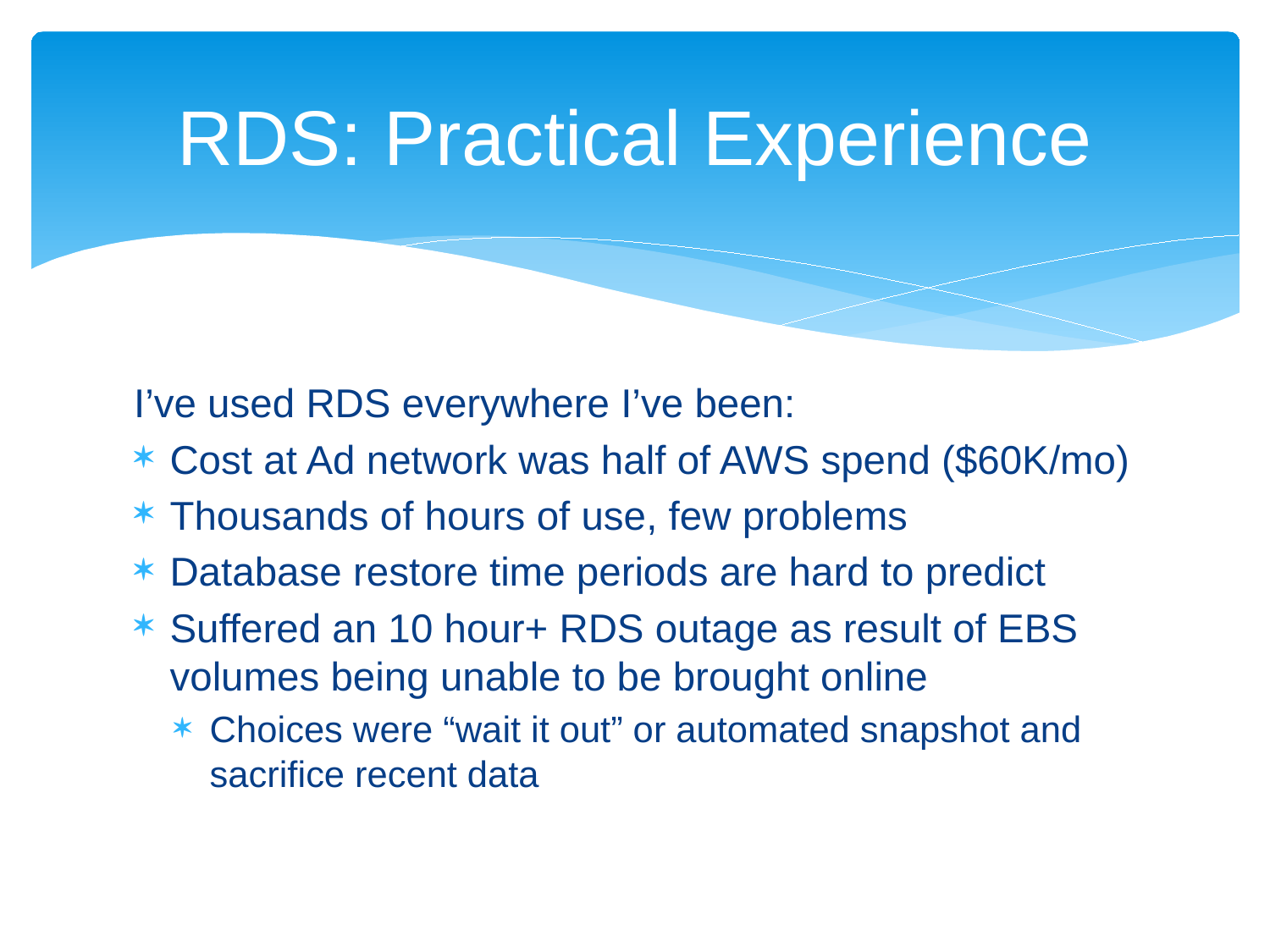

# RDS: Practical Experience
I’ve used RDS everywhere I’ve been:
Cost at Ad network was half of AWS spend ($60K/mo)
Thousands of hours of use, few problems
Database restore time periods are hard to predict
Suffered an 10 hour+ RDS outage as result of EBS volumes being unable to be brought online
Choices were “wait it out” or automated snapshot and sacrifice recent data